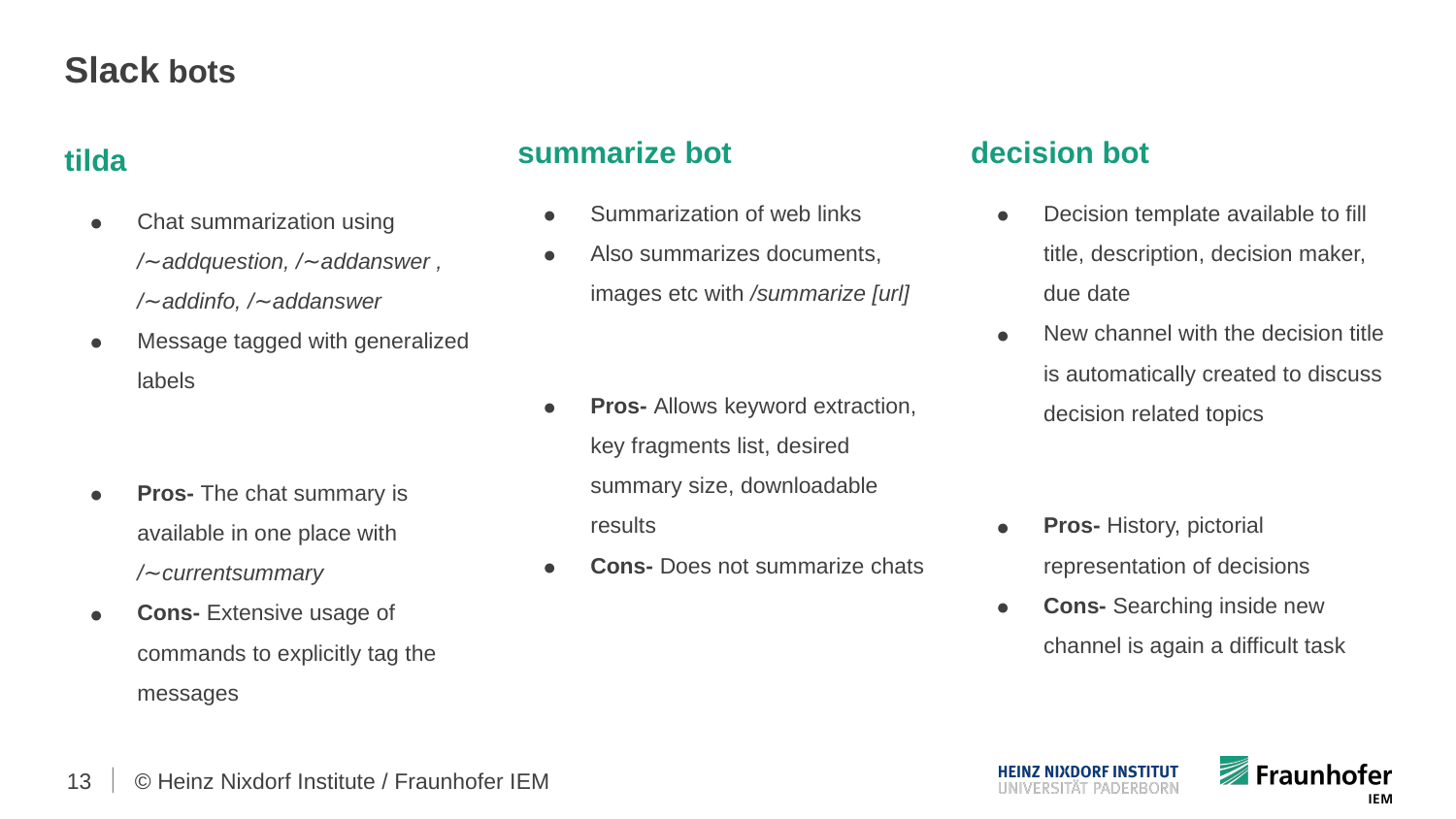

# Slack bots
decision bot
Decision template available to fill title, description, decision maker, due date
New channel with the decision title is automatically created to discuss decision related topics

Pros- History, pictorial representation of decisions
Cons- Searching inside new channel is again a difficult task
summarize bot
Summarization of web links
Also summarizes documents, images etc with /summarize [url]

Pros- Allows keyword extraction, key fragments list, desired summary size, downloadable results
Cons- Does not summarize chats
tilda
Chat summarization using /∼addquestion, /∼addanswer , /∼addinfo, /∼addanswer
Message tagged with generalized labels

Pros- The chat summary is available in one place with /∼currentsummary
Cons- Extensive usage of commands to explicitly tag the messages
13
© Heinz Nixdorf Institute / Fraunhofer IEM